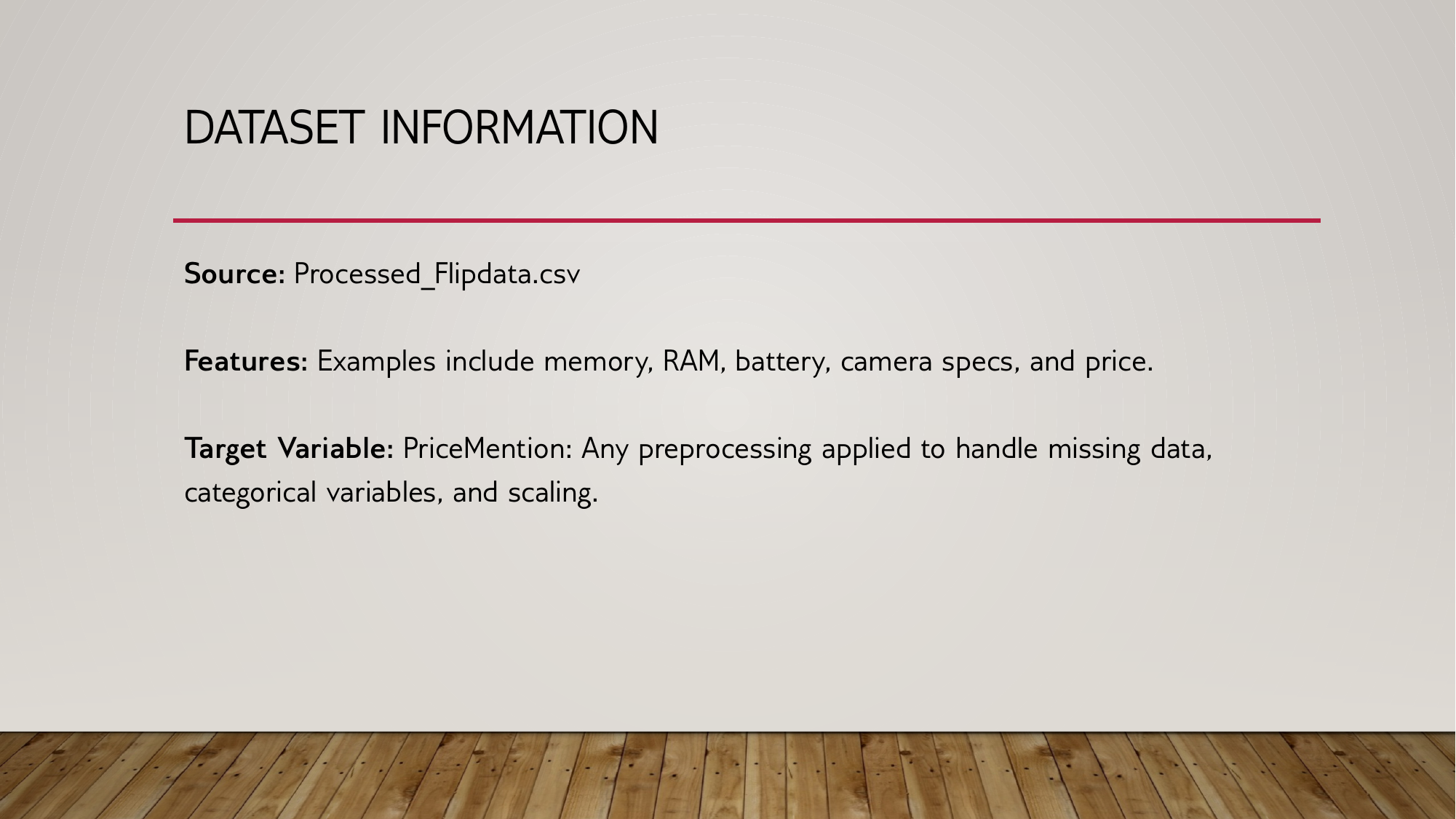

# Dataset Information
Source: Processed_Flipdata.csv
Features: Examples include memory, RAM, battery, camera specs, and price.
Target Variable: PriceMention: Any preprocessing applied to handle missing data, categorical variables, and scaling.